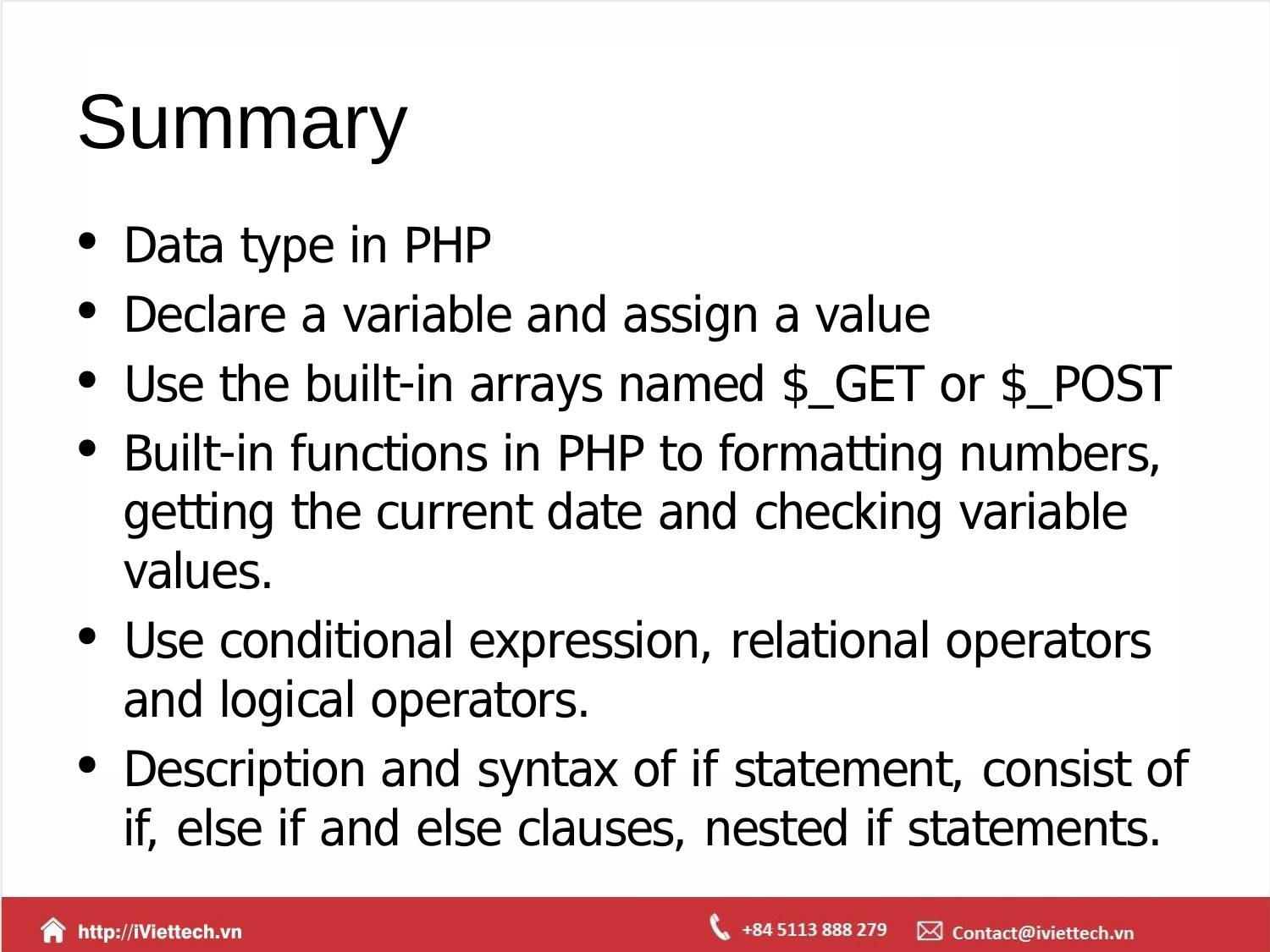

# Summary
Data type in PHP
Declare a variable and assign a value
Use the built-in arrays named $_GET or $_POST
Built-in functions in PHP to formatting numbers, getting the current date and checking variable values.
Use conditional expression, relational operators and logical operators.
Description and syntax of if statement, consist of if, else if and else clauses, nested if statements.